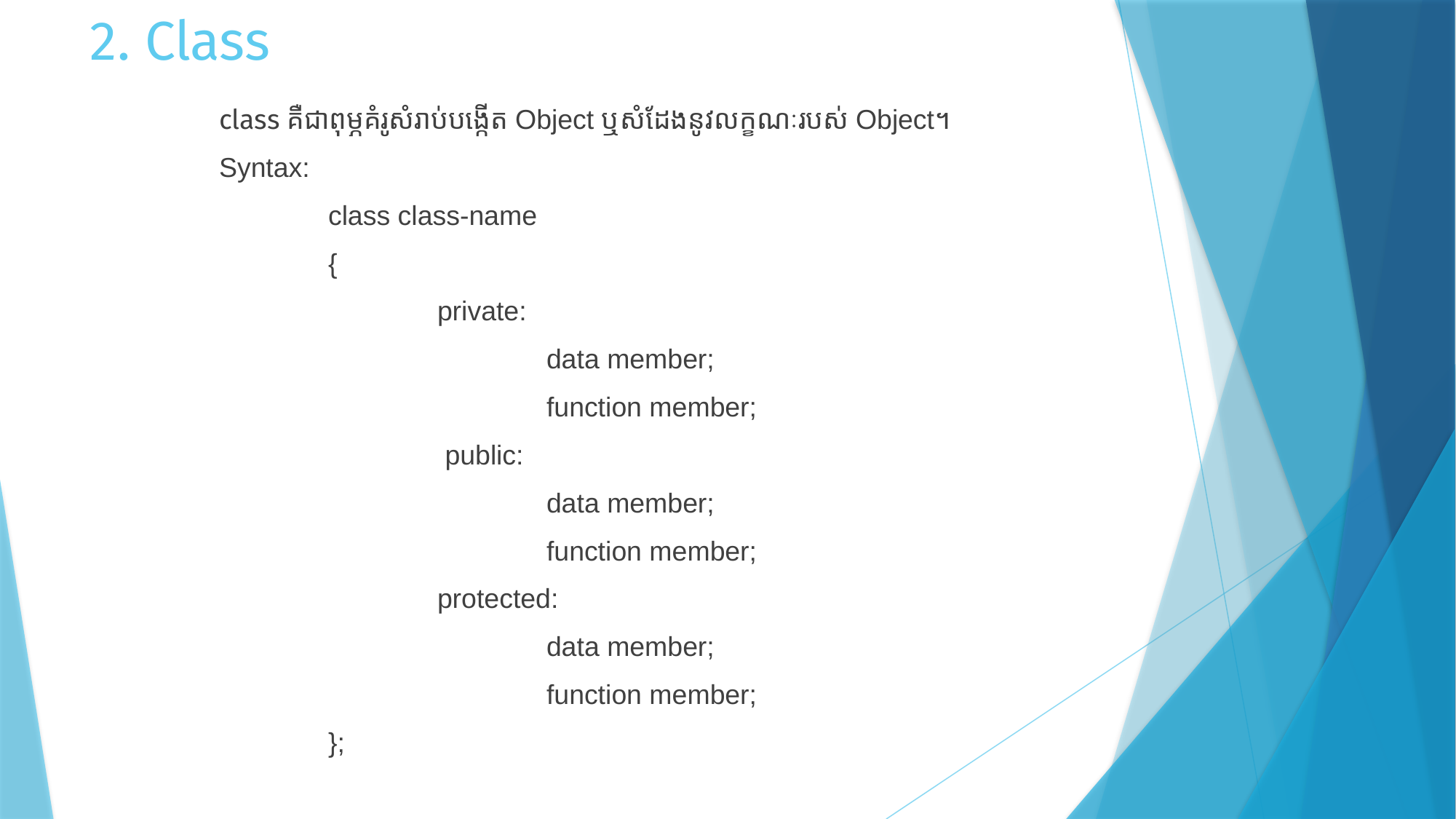

# 2. Class
	class គឺជាពុម្ភគំរូសំរាប់បង្កើត Object ឬសំដែងនូវលក្ខណៈរបស់ Object។
	Syntax:
		class class-name
		{
			private:
				data member;
				function member;
			 public:
				data member;
				function member;
			protected:
				data member;
				function member;
		};